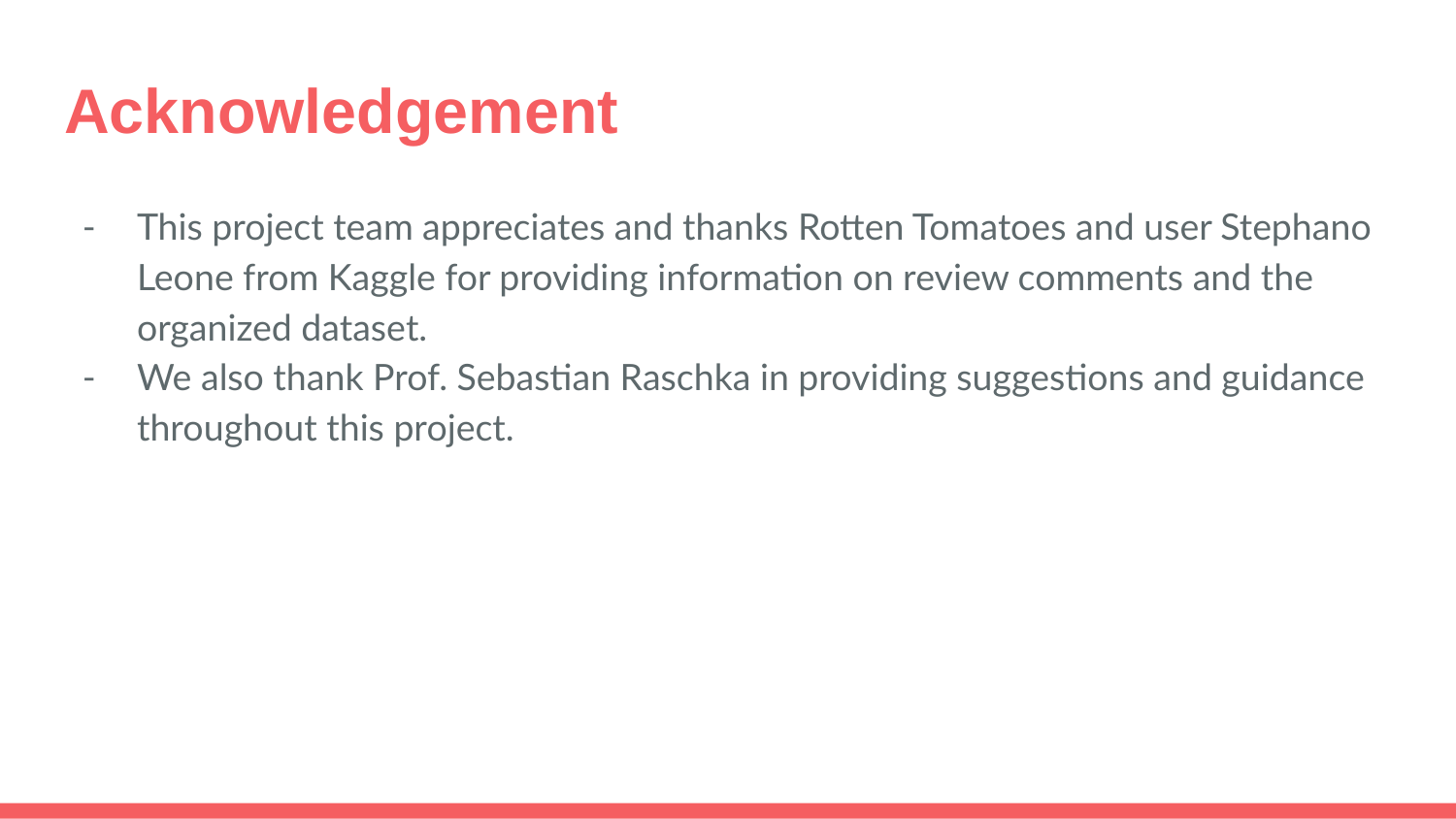

# Acknowledgement
This project team appreciates and thanks Rotten Tomatoes and user Stephano Leone from Kaggle for providing information on review comments and the organized dataset.
We also thank Prof. Sebastian Raschka in providing suggestions and guidance throughout this project.